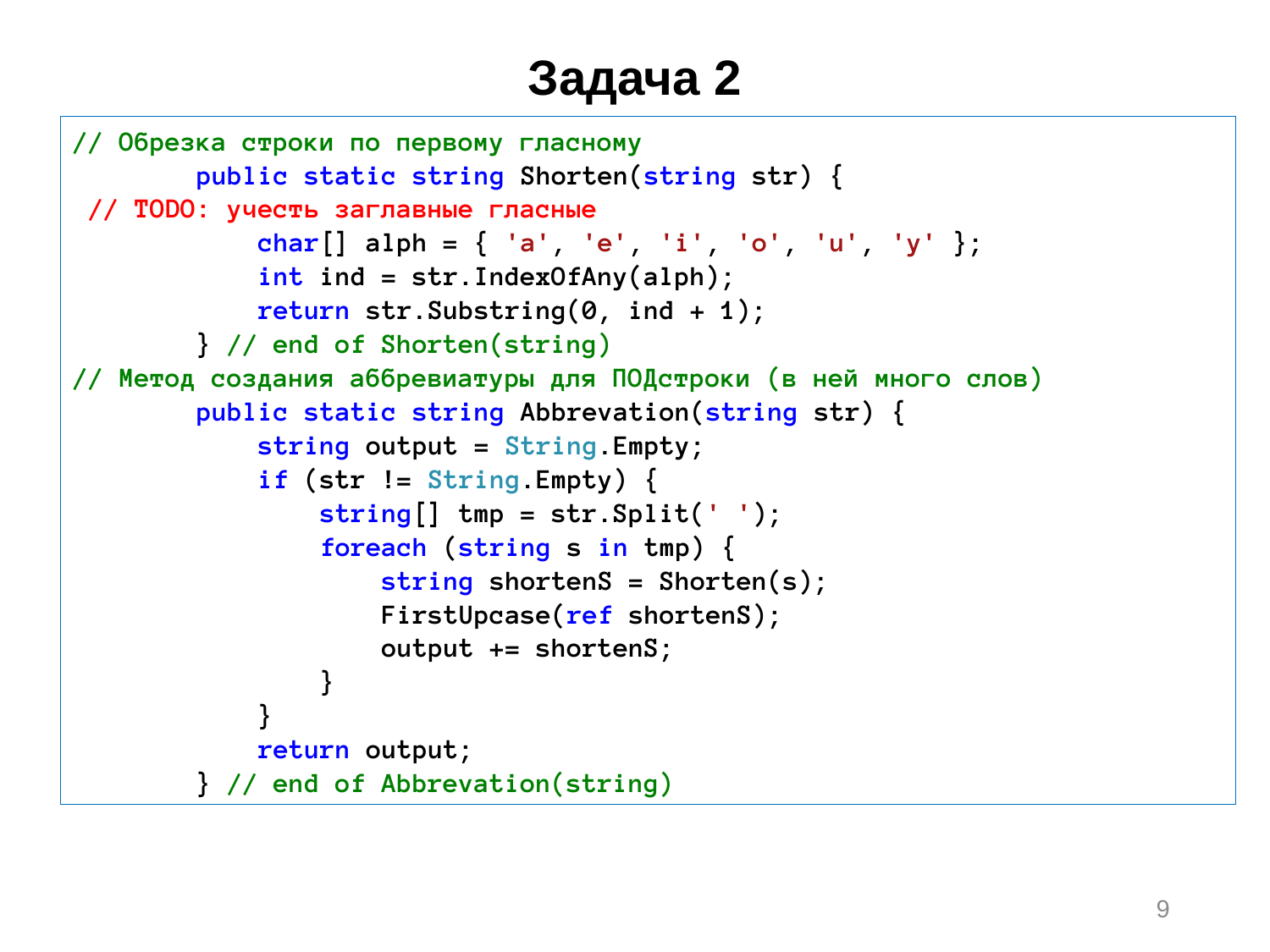

# Задача 2
// Обрезка строки по первому гласному
        public static string Shorten(string str) {
 // TODO: учесть заглавные гласные
            char[] alph = { 'a', 'e', 'i', 'o', 'u', 'y' };
            int ind = str.IndexOfAny(alph);
            return str.Substring(0, ind + 1);
        } // end of Shorten(string)
// Метод создания аббревиатуры для ПОДстроки (в ней много слов)
        public static string Abbrevation(string str) {
            string output = String.Empty;
            if (str != String.Empty) {
                string[] tmp = str.Split(' ');
                foreach (string s in tmp) {
                    string shortenS = Shorten(s);
                    FirstUpcase(ref shortenS);
                    output += shortenS;
                }
            }
            return output;
        } // end of Abbrevation(string)
9